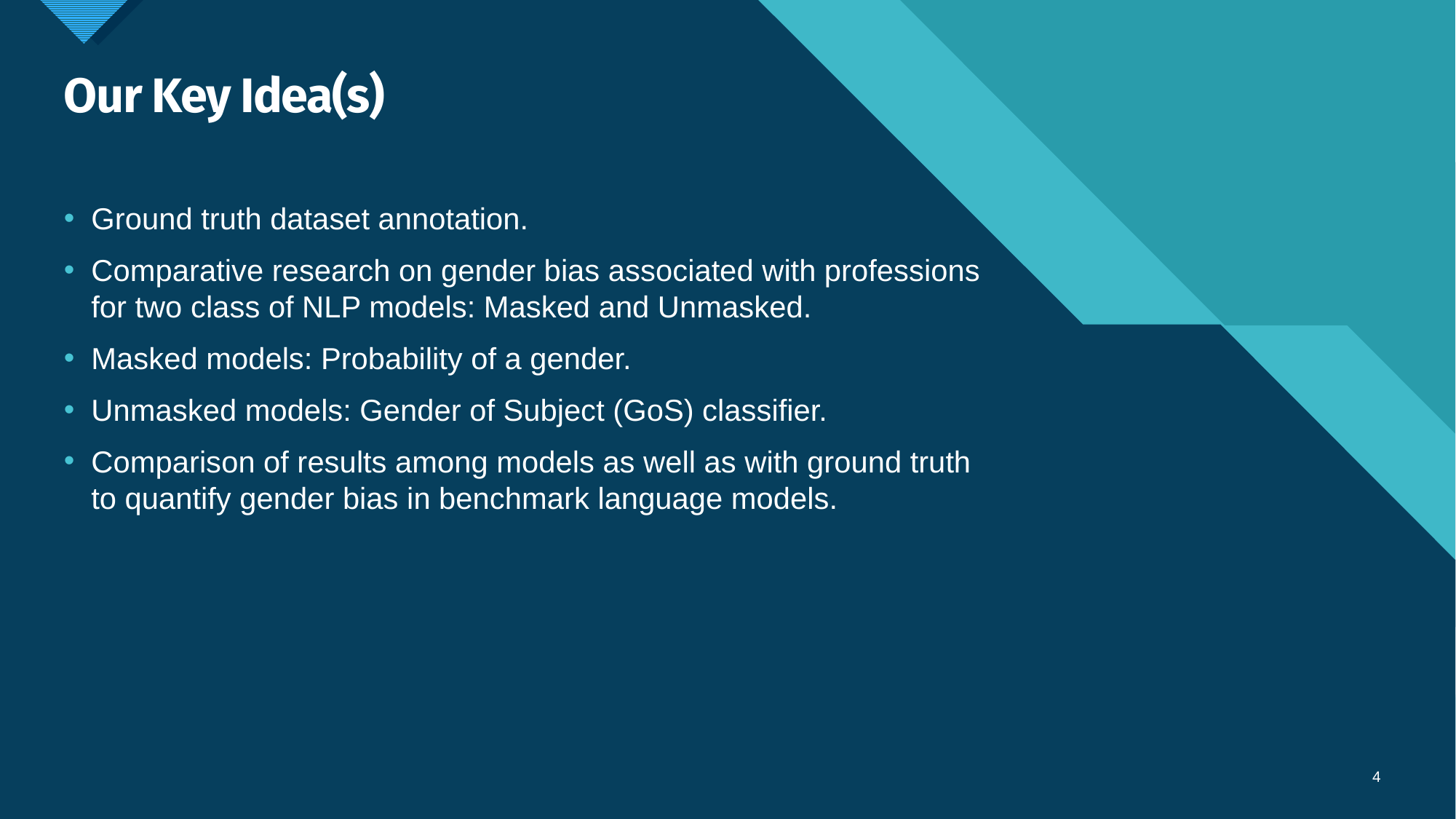

# Our Key Idea(s)
Ground truth dataset annotation.
Comparative research on gender bias associated with professions for two class of NLP models: Masked and Unmasked.
Masked models: Probability of a gender.
Unmasked models: Gender of Subject (GoS) classifier.
Comparison of results among models as well as with ground truth to quantify gender bias in benchmark language models.
4